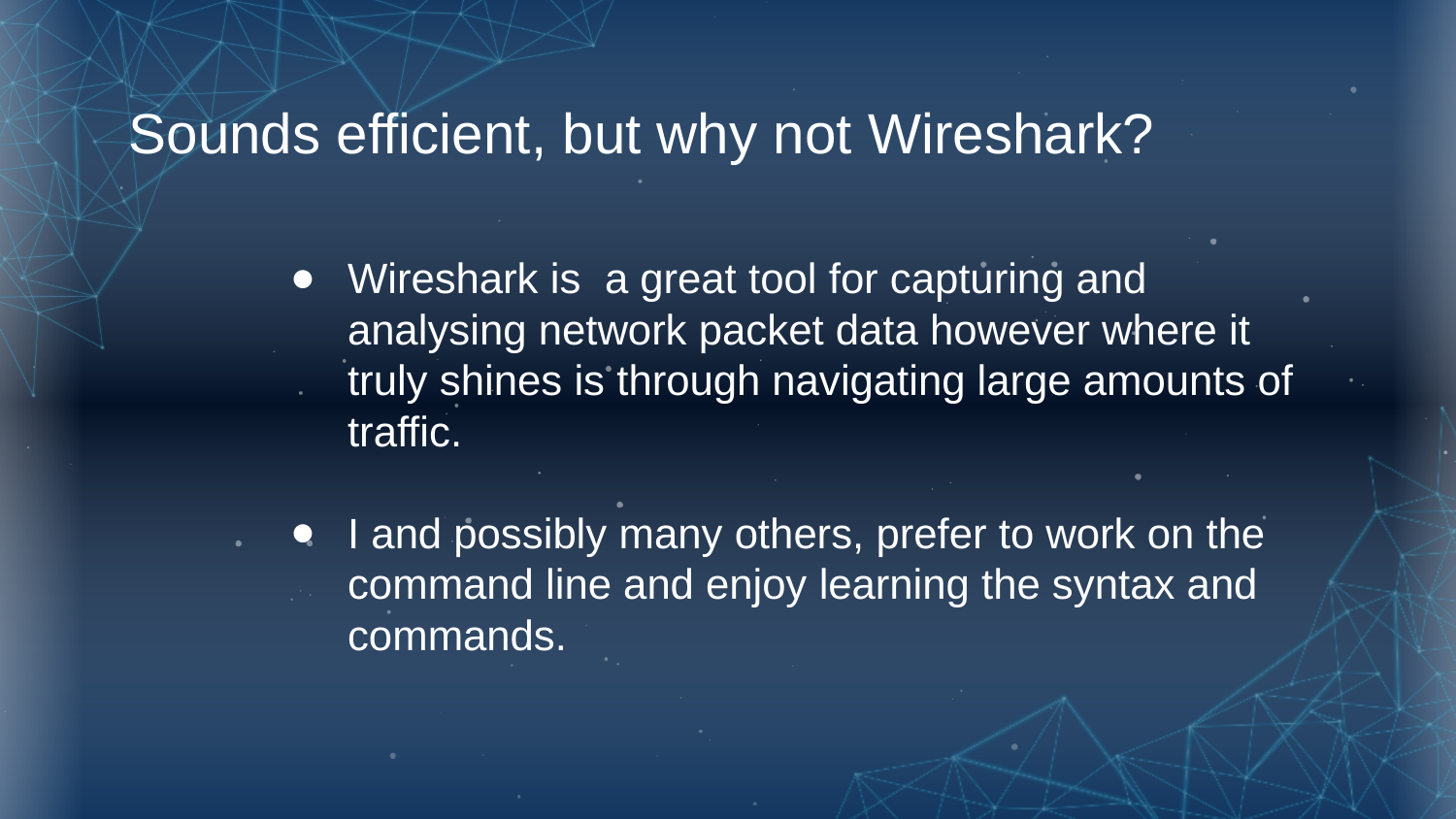

# Sounds efficient, but why not Wireshark?

Wireshark is  a great tool for capturing and analysing network packet data however where it truly shines is through navigating large amounts of traffic.

I and possibly many others, prefer to work on the command line and enjoy learning the syntax and commands.